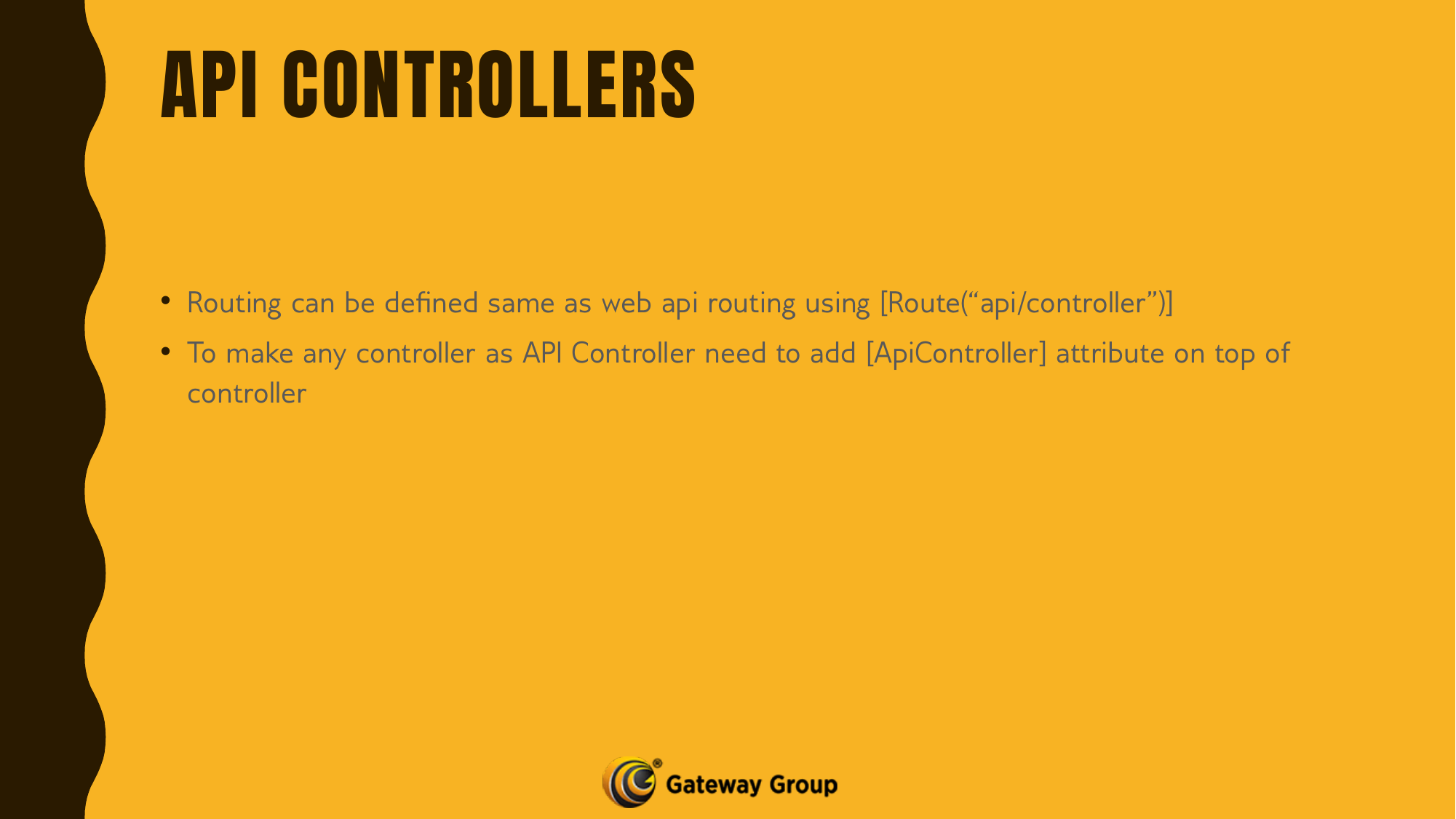

# API Controllers
Routing can be defined same as web api routing using [Route(“api/controller”)]
To make any controller as API Controller need to add [ApiController] attribute on top of controller